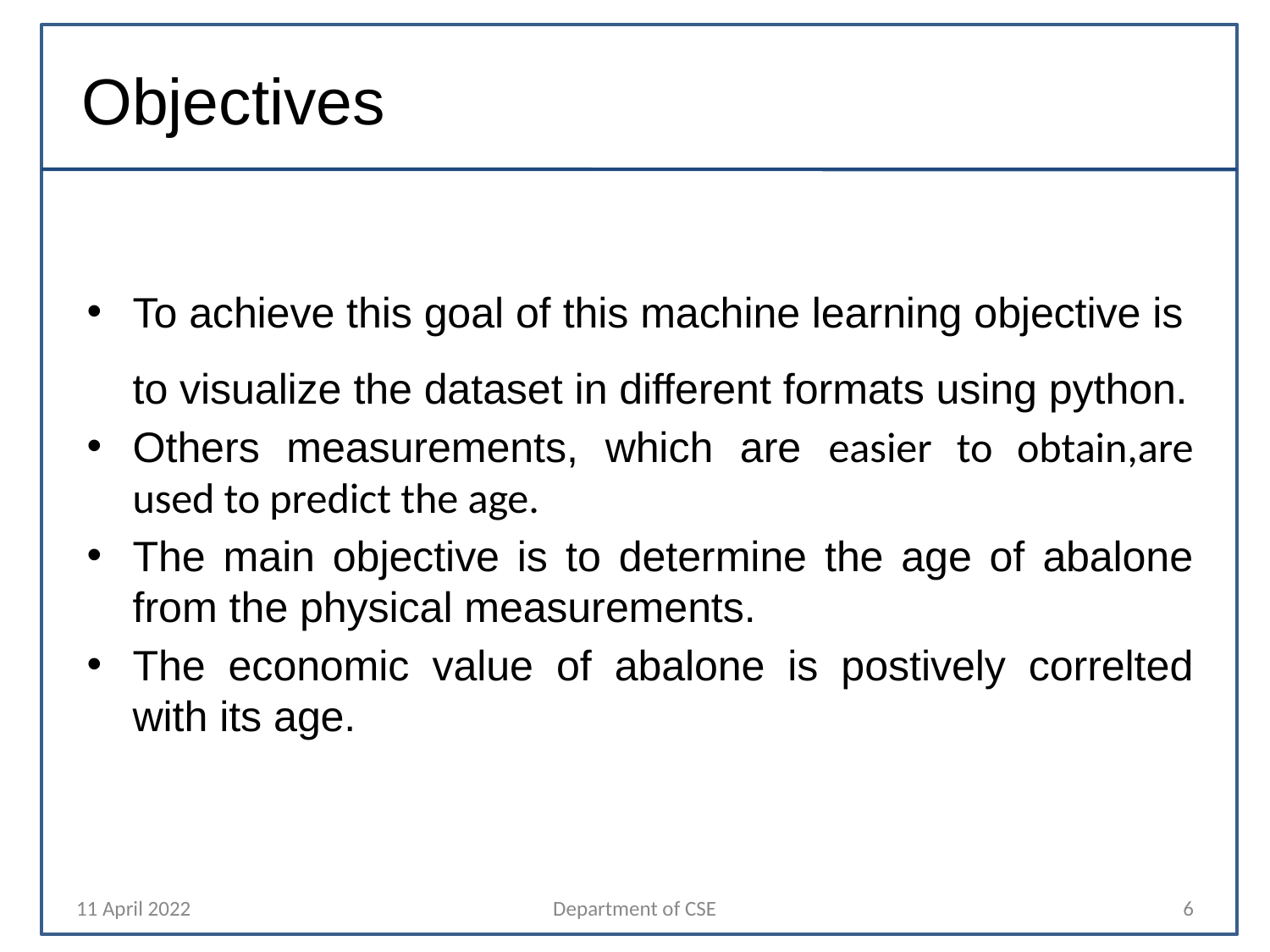

# Objectives
To achieve this goal of this machine learning objective is to visualize the dataset in different formats using python.
Others measurements, which are easier to obtain,are used to predict the age.
The main objective is to determine the age of abalone from the physical measurements.
The economic value of abalone is postively correlted with its age.
11 April 2022
Department of CSE
6